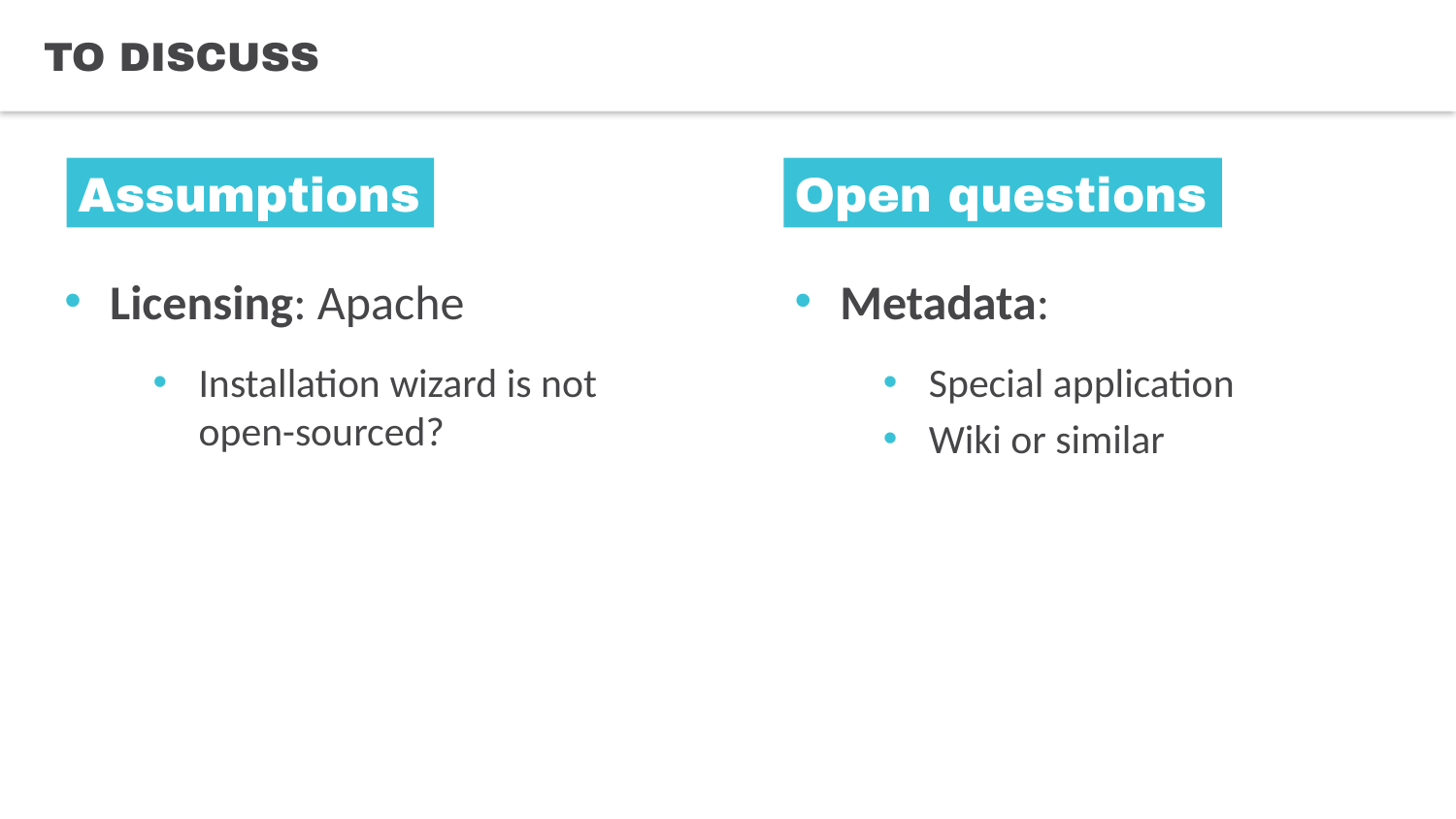

To DISCUSS
Assumptions
Open questions
Licensing: Apache
Installation wizard is not open-sourced?
Metadata:
Special application
Wiki or similar